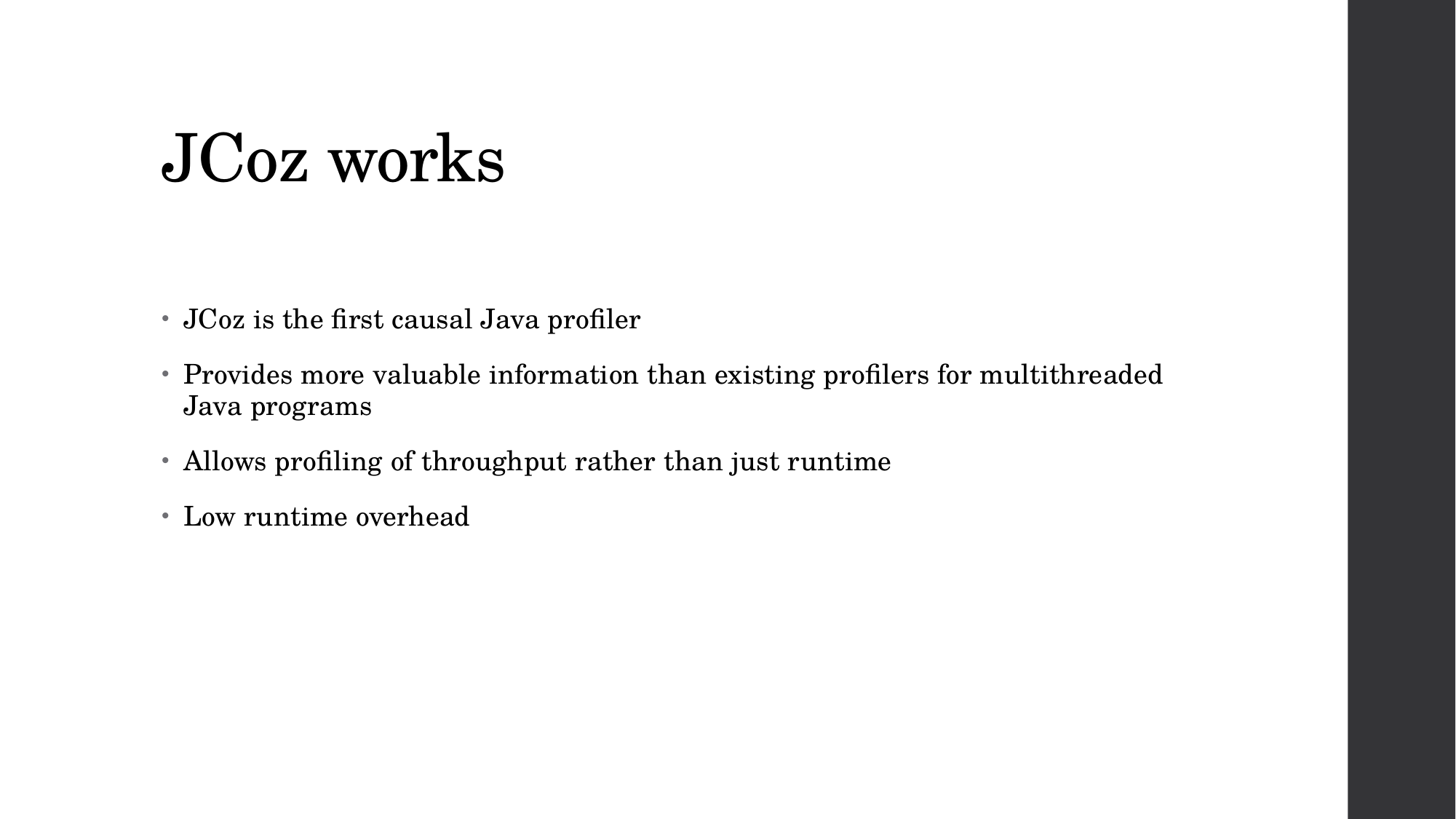

# JCoz works
JCoz is the first causal Java profiler
Provides more valuable information than existing profilers for multithreaded Java programs
Allows profiling of throughput rather than just runtime
Low runtime overhead